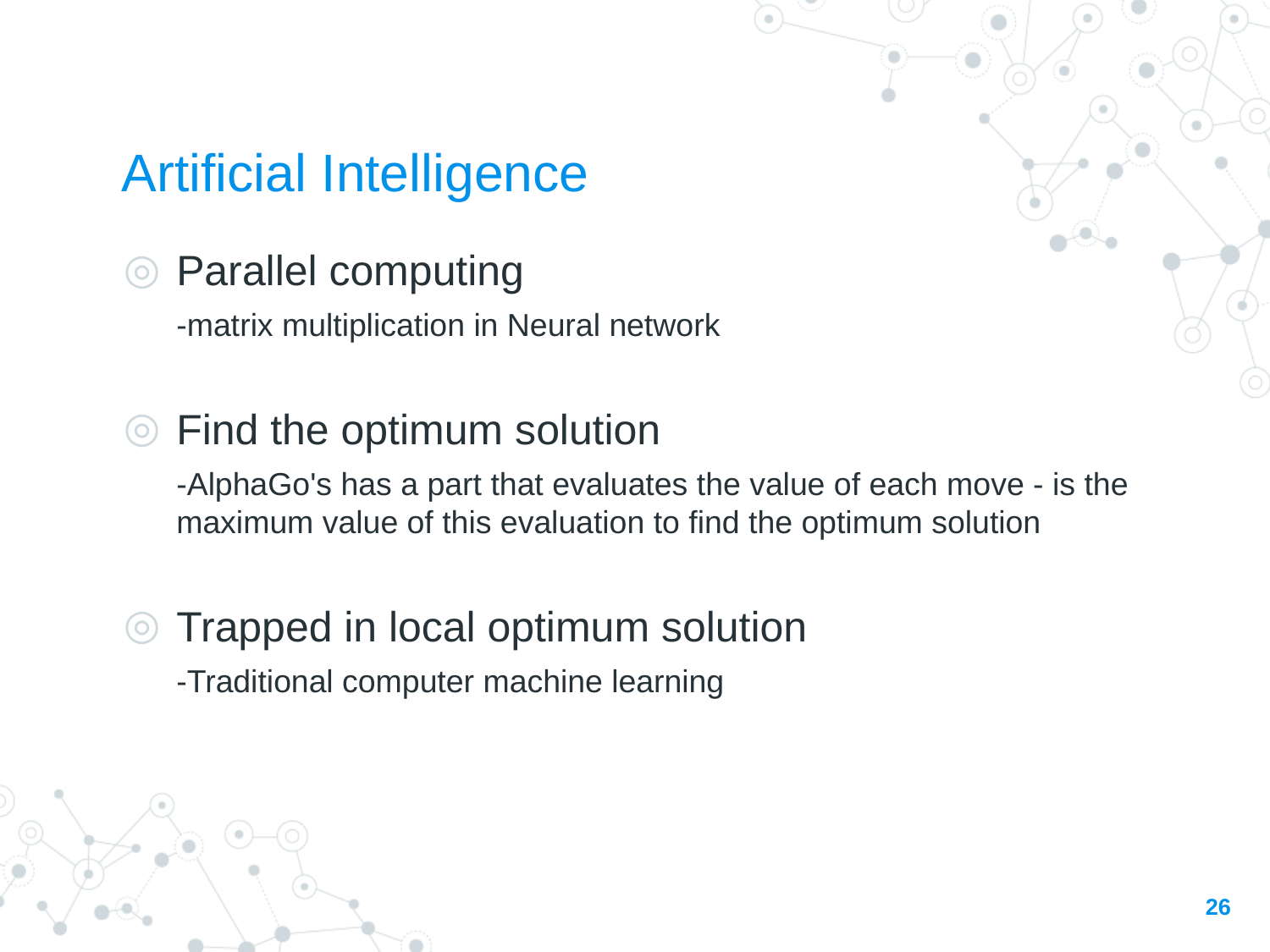

# Artificial Intelligence

Parallel computing
-matrix multiplication in Neural network

Find the optimum solution
-AlphaGo's has a part that evaluates the value of each move - is the maximum value of this evaluation to find the optimum solution

Trapped in local optimum solution
-Traditional computer machine learning

26